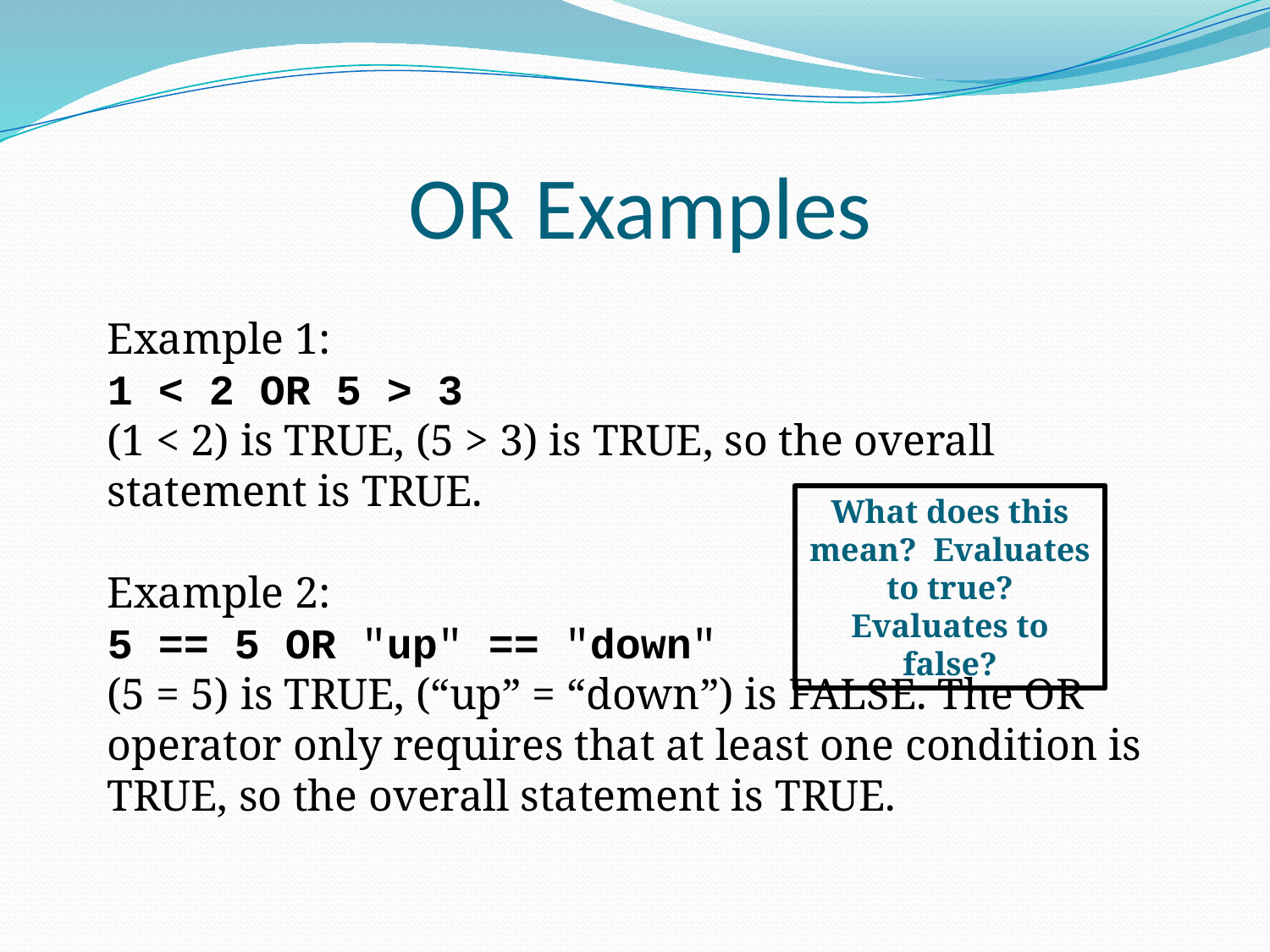

# OR Examples
Example 1:
1 < 2 OR 5 > 3
(1 < 2) is TRUE, (5 > 3) is TRUE, so the overall statement is TRUE.

Example 2:
5 == 5 OR "up" == "down"
(5 = 5) is TRUE, (“up” = “down”) is FALSE. The OR operator only requires that at least one condition is TRUE, so the overall statement is TRUE.

What does this mean?  Evaluates to true? Evaluates to false?